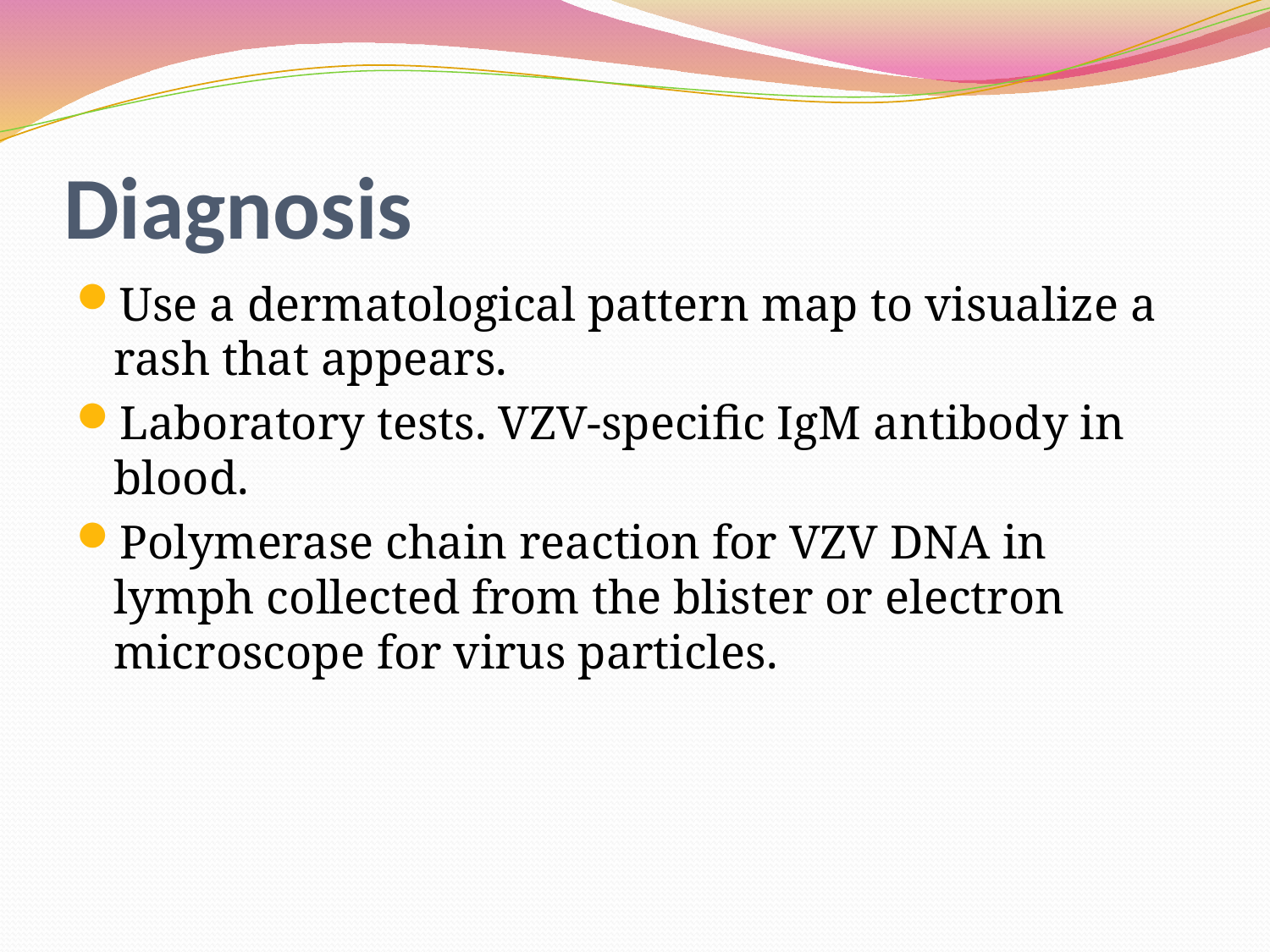

# Diagnosis
Use a dermatological pattern map to visualize a rash that appears.
Laboratory tests. VZV-specific IgM antibody in blood.
Polymerase chain reaction for VZV DNA in lymph collected from the blister or electron microscope for virus particles.